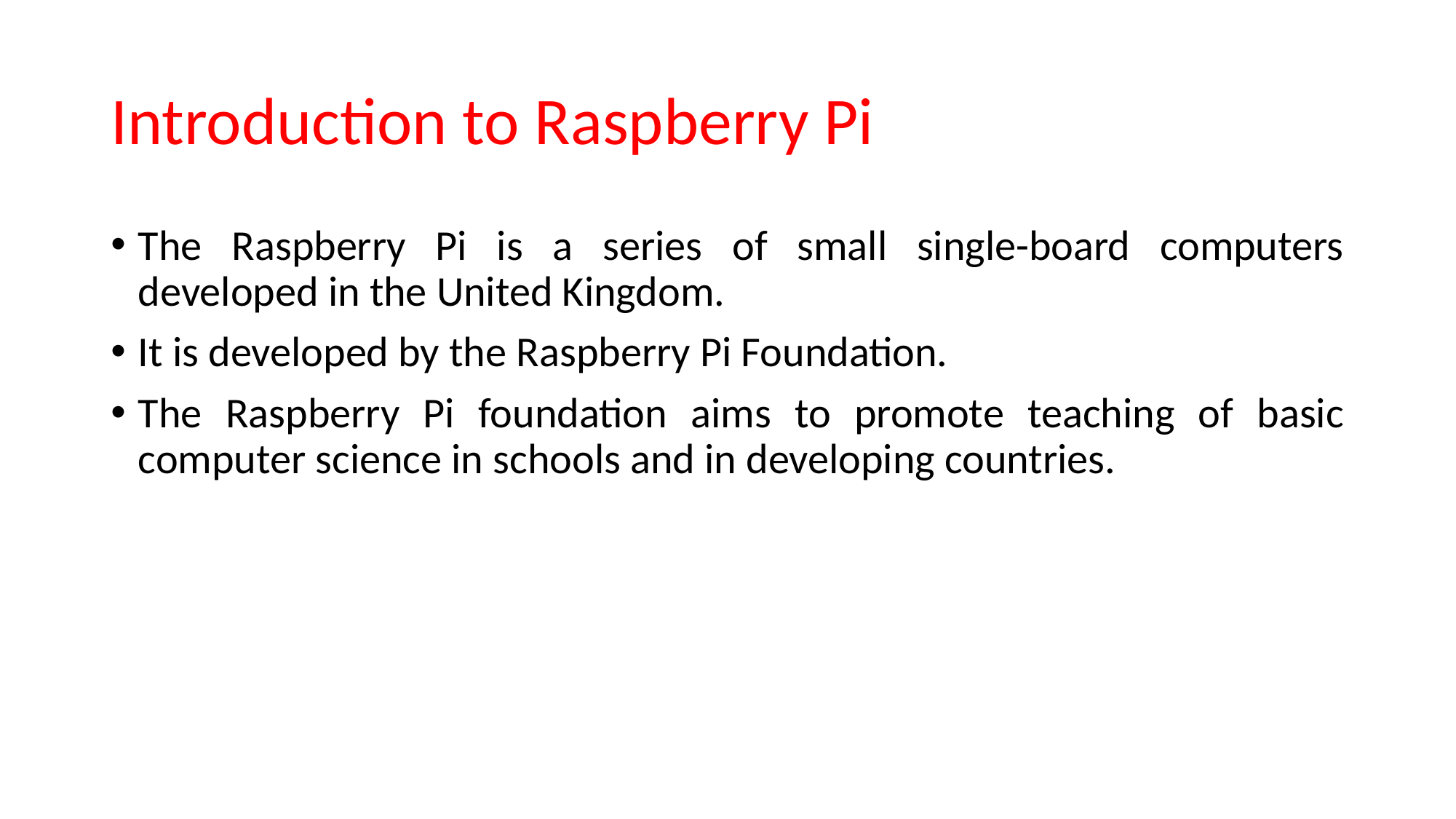

# Introduction to Raspberry Pi
The Raspberry Pi is a series of small single-board computers developed in the United Kingdom.
It is developed by the Raspberry Pi Foundation.
The Raspberry Pi foundation aims to promote teaching of basic computer science in schools and in developing countries.